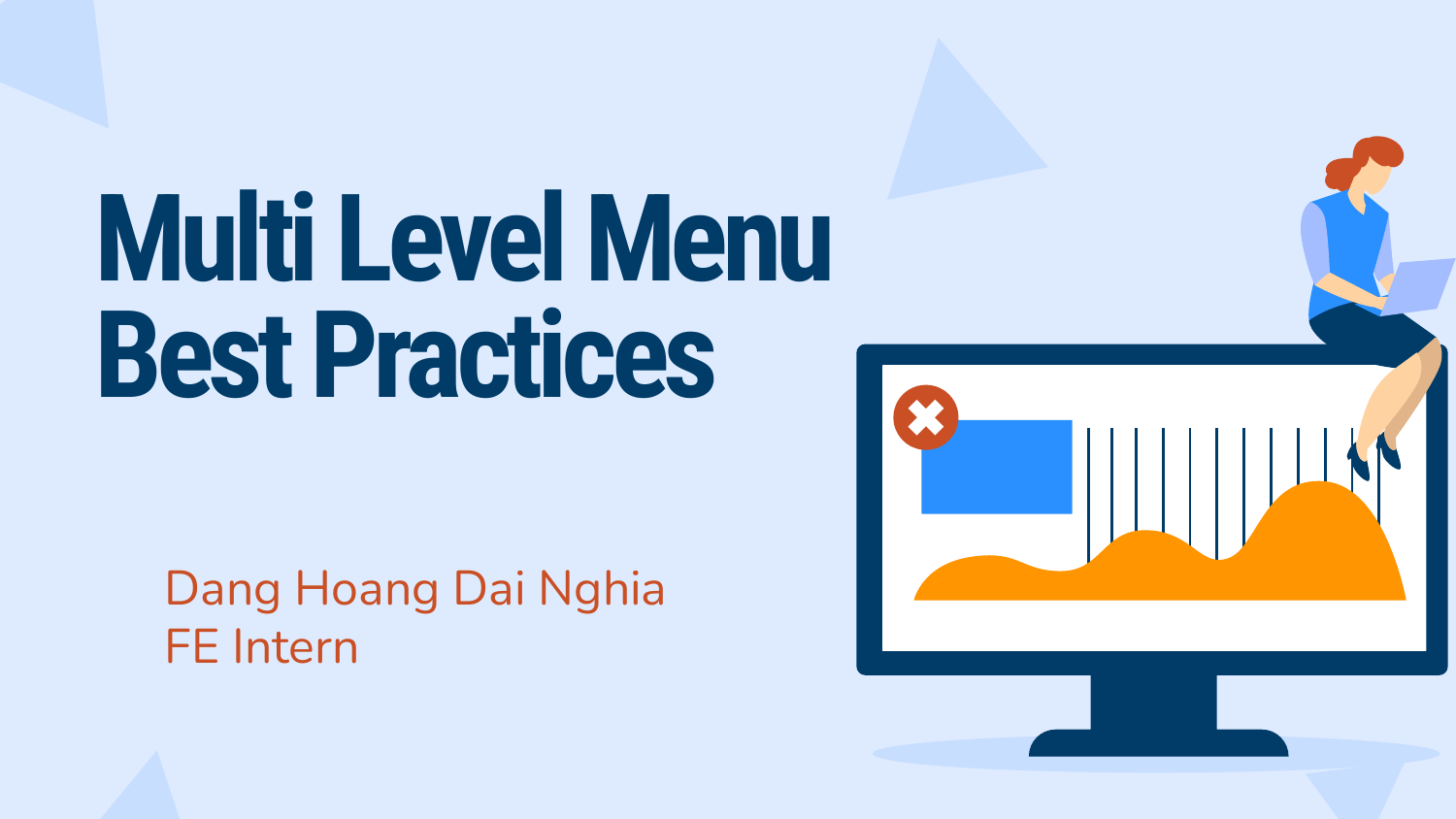

# Multi Level Menu Best Practices

Dang Hoang Dai Nghia
FE Intern